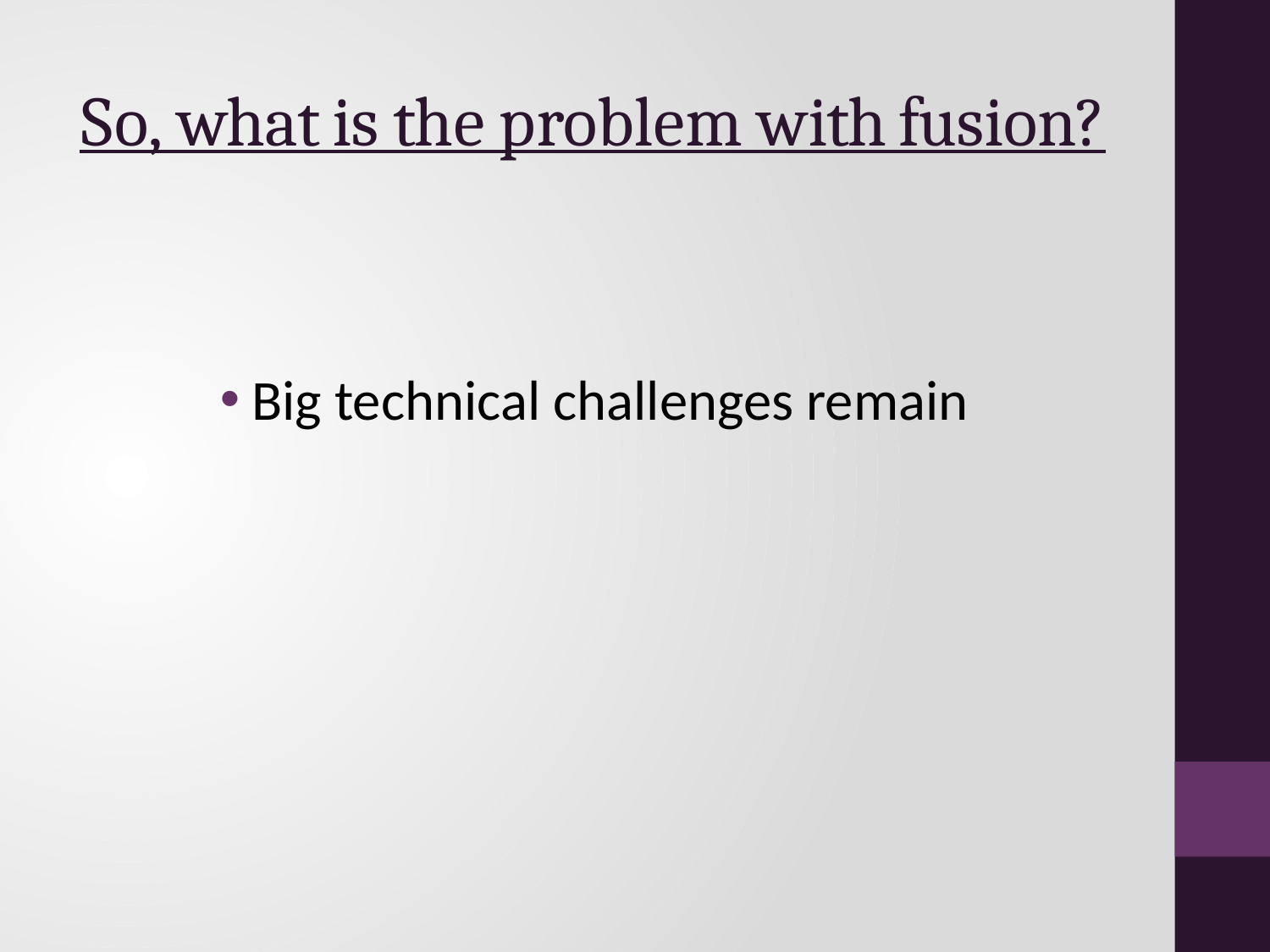

# So, what is the problem with fusion?
Big technical challenges remain